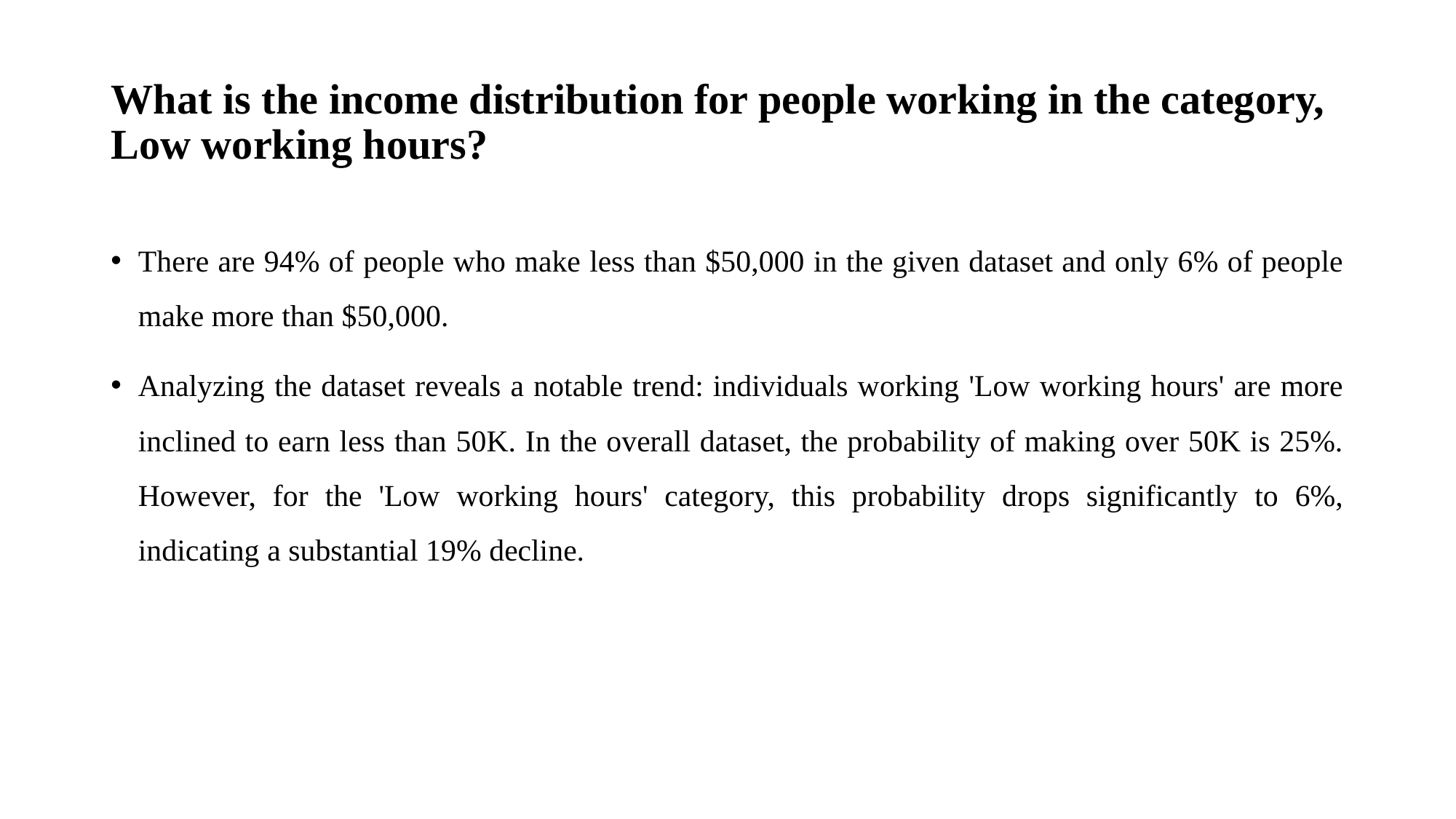

# What is the income distribution for people working in the category, Low working hours?
There are 94% of people who make less than $50,000 in the given dataset and only 6% of people make more than $50,000.
Analyzing the dataset reveals a notable trend: individuals working 'Low working hours' are more inclined to earn less than 50K. In the overall dataset, the probability of making over 50K is 25%. However, for the 'Low working hours' category, this probability drops significantly to 6%, indicating a substantial 19% decline.